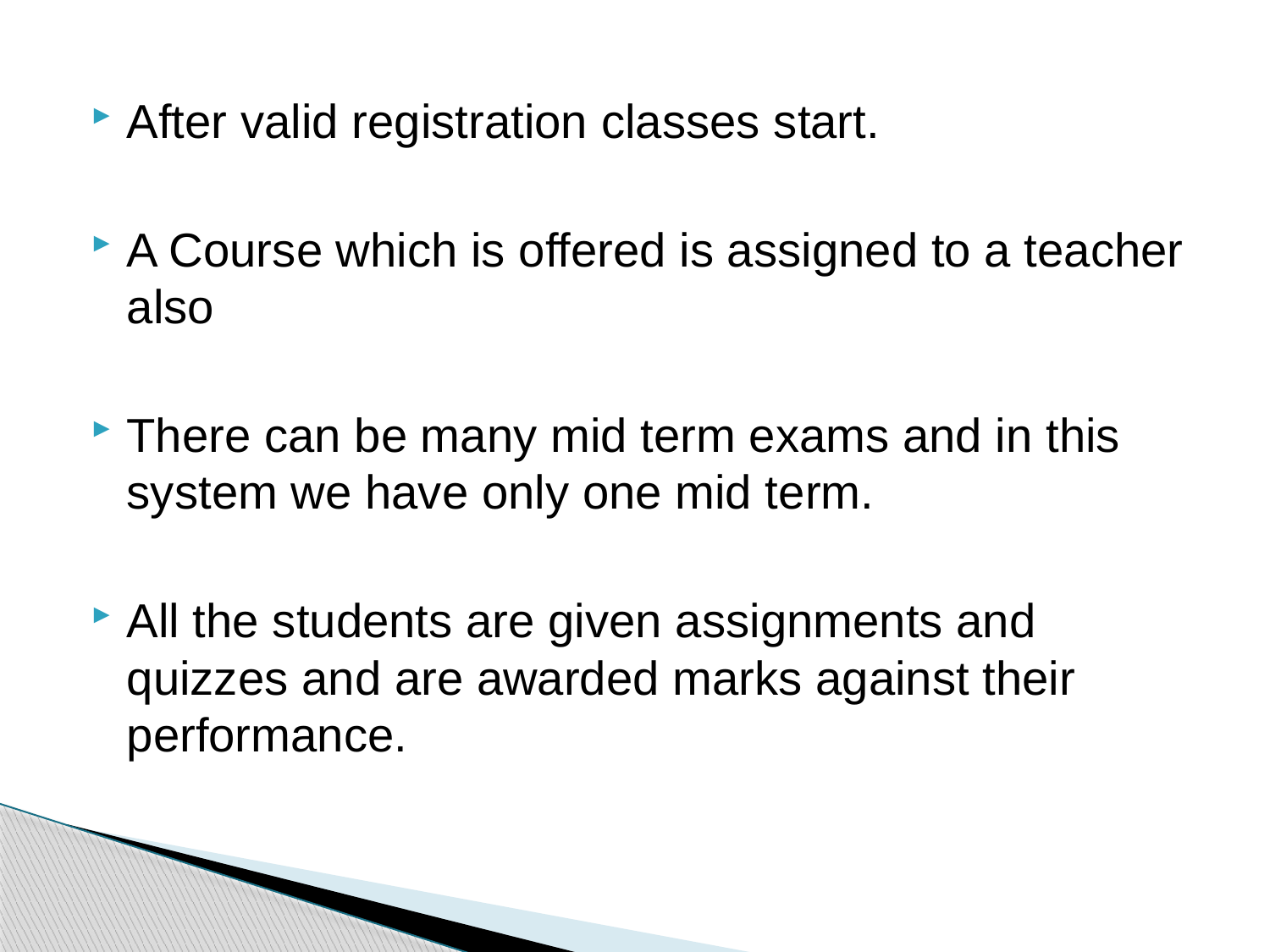

After valid registration classes start.

A Course which is offered is assigned to a teacher also

There can be many mid term exams and in this system we have only one mid term.

All the students are given assignments and quizzes and are awarded marks against their performance.